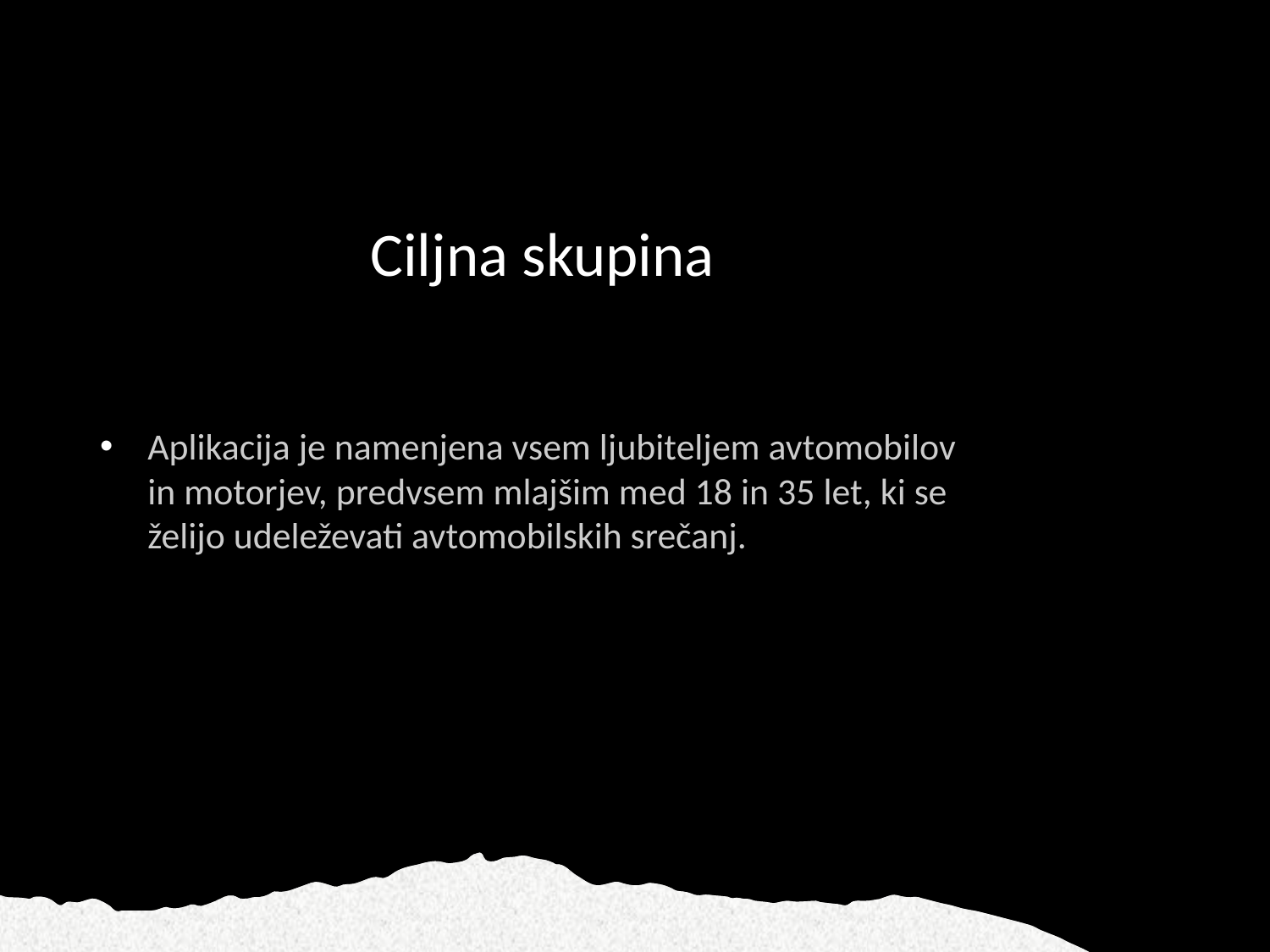

# Ciljna skupina
Aplikacija je namenjena vsem ljubiteljem avtomobilov in motorjev, predvsem mlajšim med 18 in 35 let, ki se želijo udeleževati avtomobilskih srečanj.